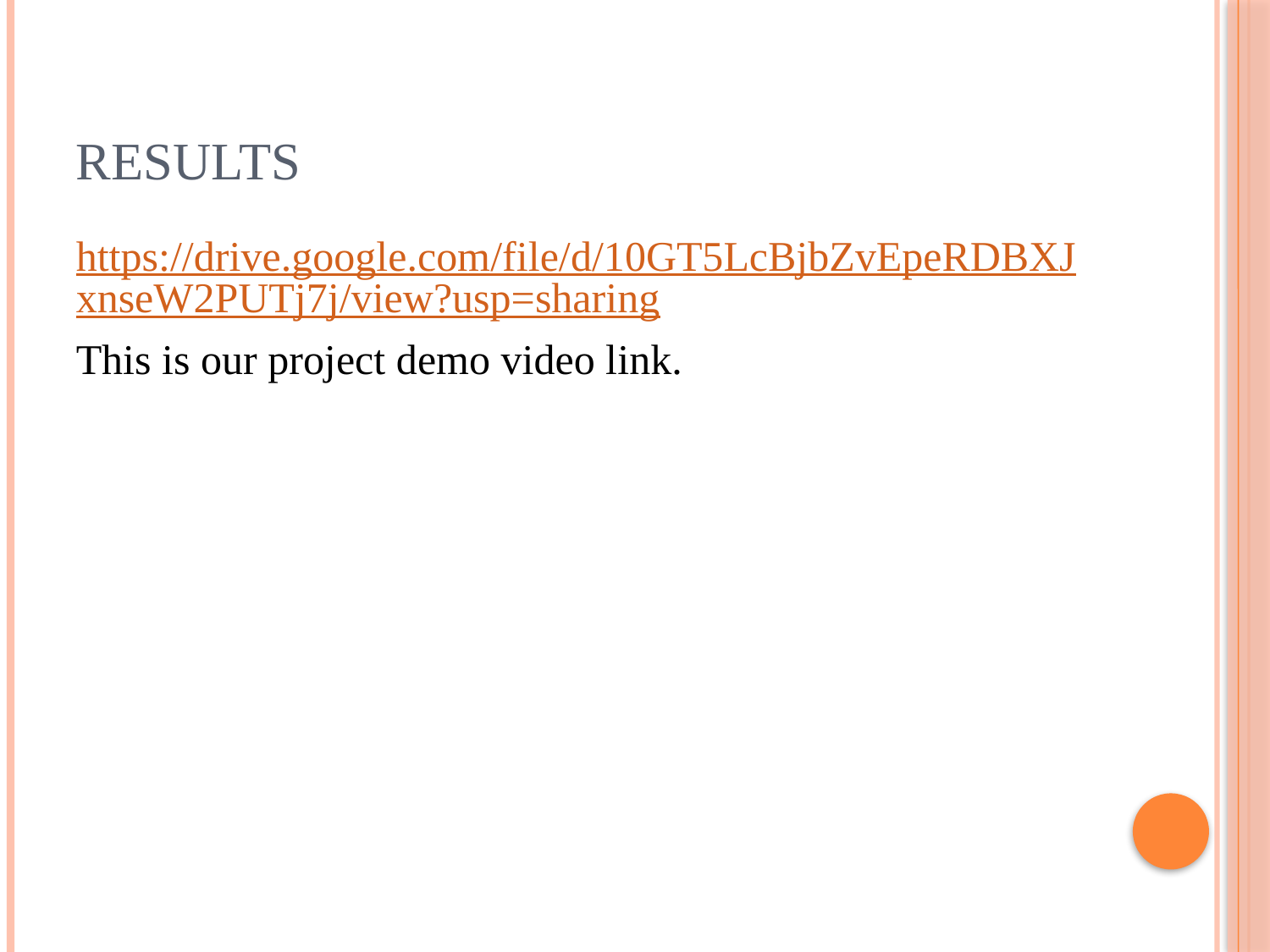

# Results
https://drive.google.com/file/d/10GT5LcBjbZvEpeRDBXJxnseW2PUTj7j/view?usp=sharing
This is our project demo video link.